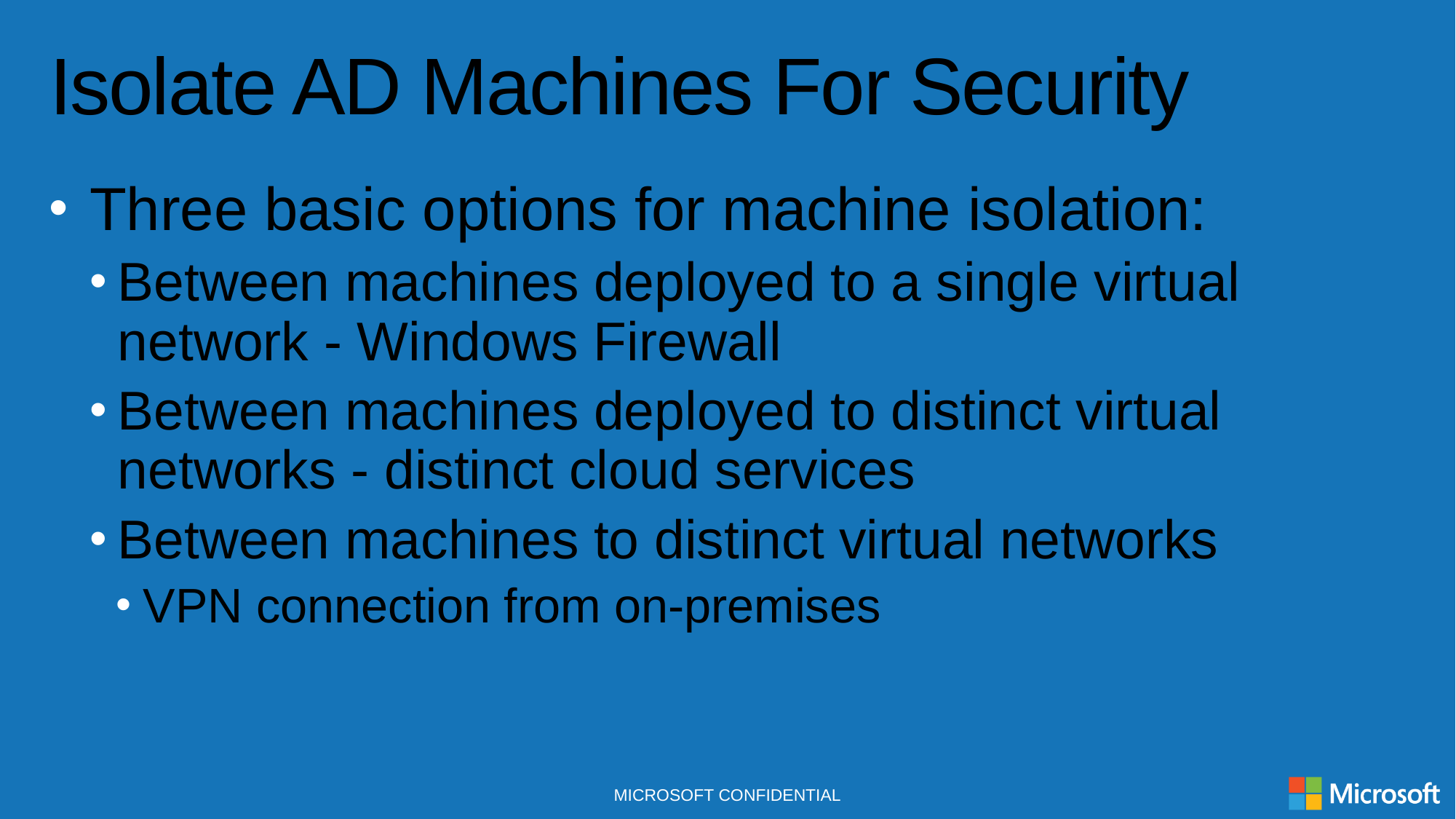

# Isolate AD Machines For Security
Three basic options for machine isolation:
Between machines deployed to a single virtual network - Windows Firewall
Between machines deployed to distinct virtual networks - distinct cloud services
Between machines to distinct virtual networks
VPN connection from on-premises